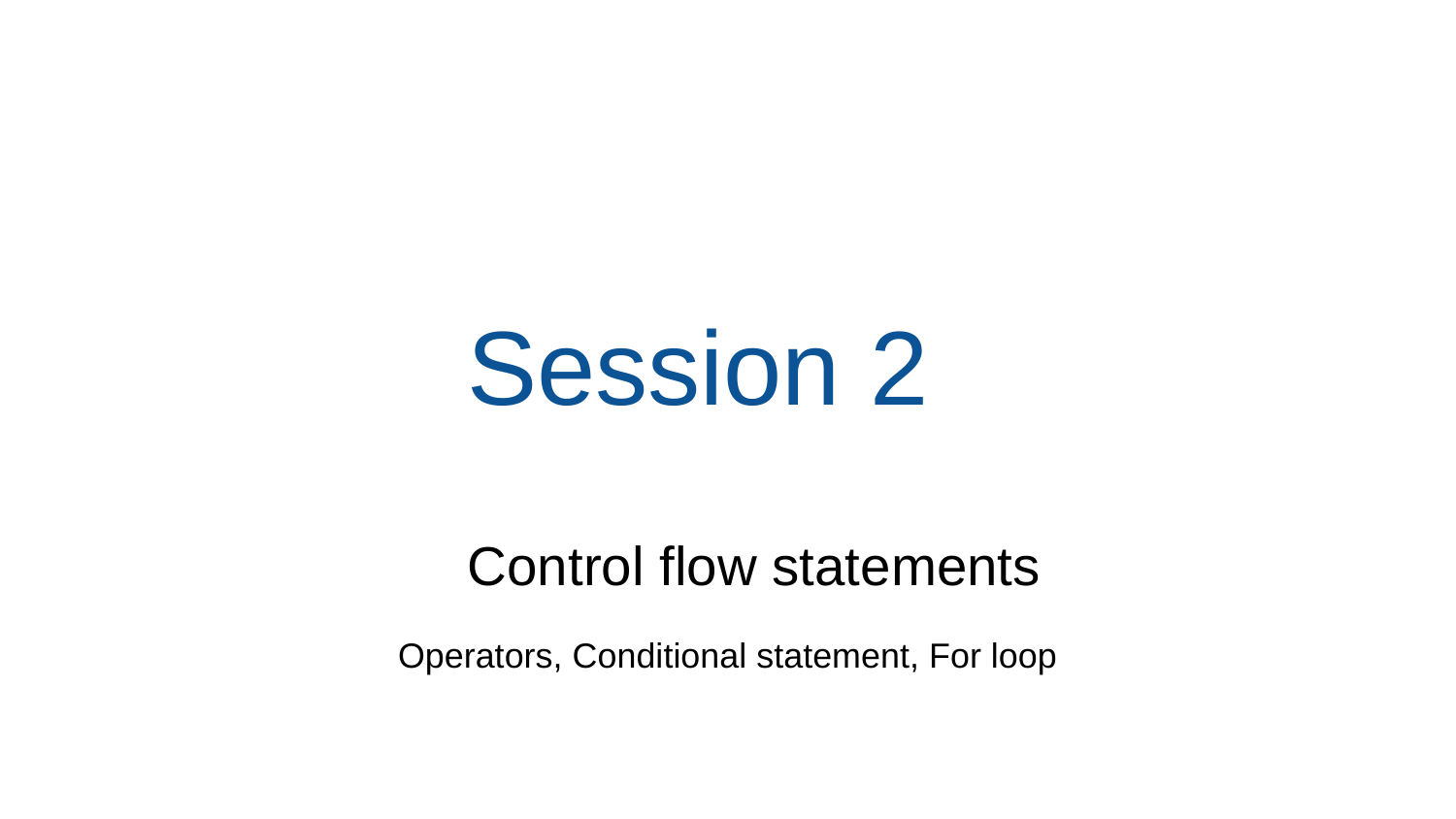

# Session 2
      Control flow statements

Operators, Conditional statement, For loop